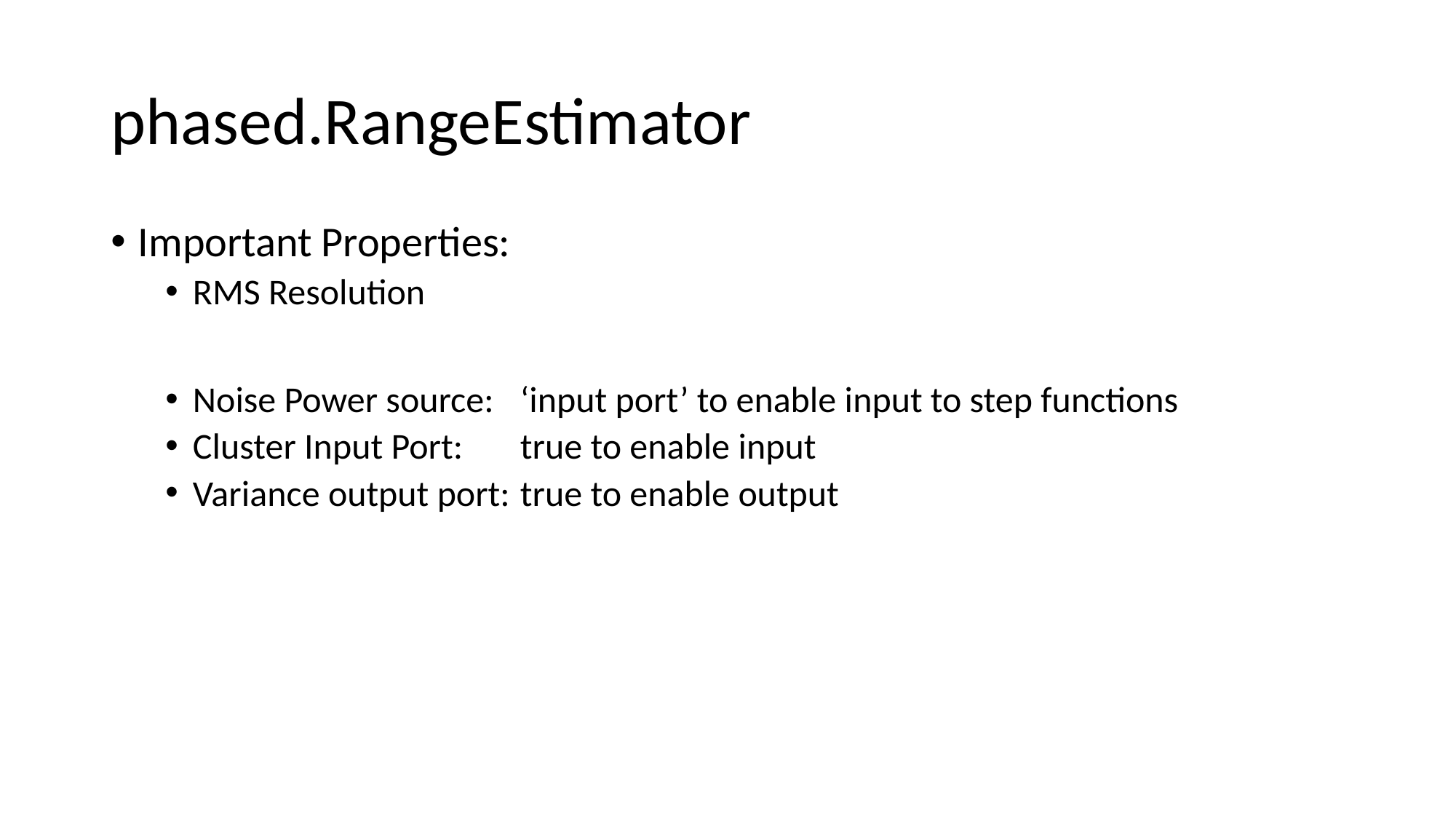

# phased.RangeEstimator
Important Properties:
RMS Resolution

Noise Power source:	‘input port’ to enable input to step functions
Cluster Input Port:	true to enable input
Variance output port:	true to enable output